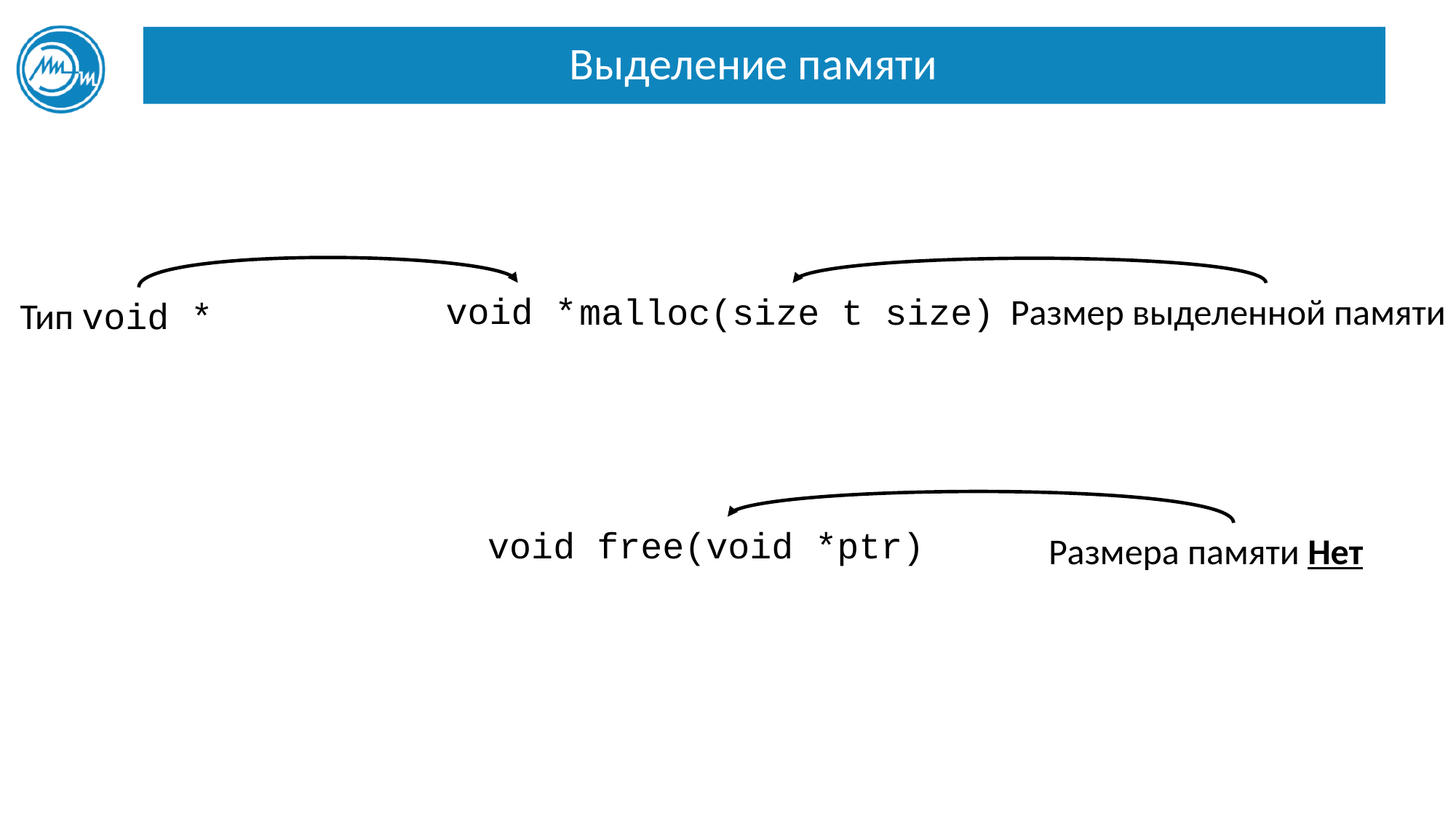

# Выделение памяти
void *
malloc(size t size)
Размер выделенной памяти
Тип void *
void free(void *ptr)
Размера памяти Нет